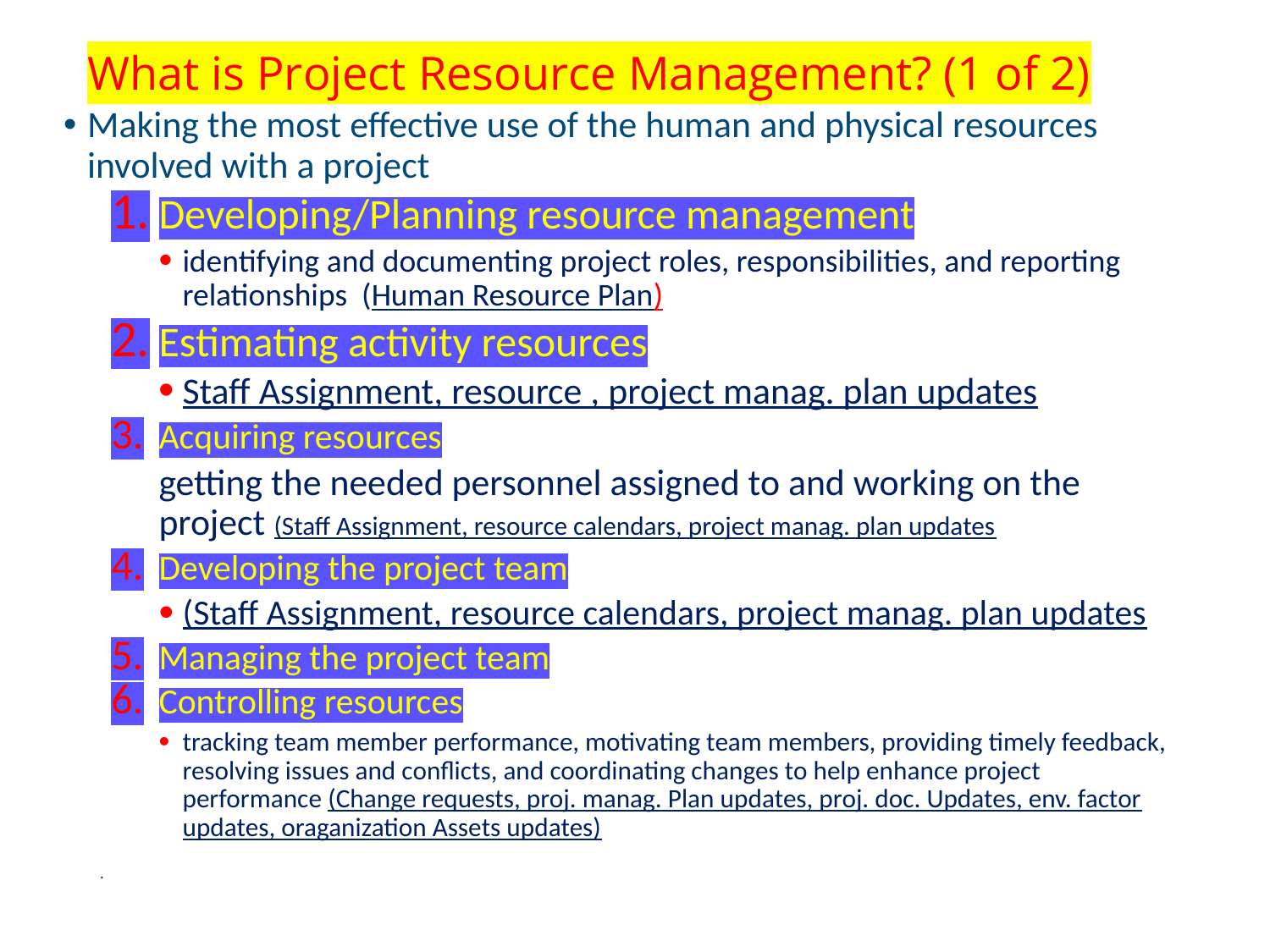

# What is Project Resource Management? (1 of 2)
Making the most effective use of the human and physical resources involved with a project
Developing/Planning resource management
identifying and documenting project roles, responsibilities, and reporting relationships  (Human Resource Plan)
Estimating activity resources
Staff Assignment, resource , project manag. plan updates
Acquiring resources
getting the needed personnel assigned to and working on the project (Staff Assignment, resource calendars, project manag. plan updates
Developing the project team
(Staff Assignment, resource calendars, project manag. plan updates
Managing the project team
Controlling resources
tracking team member performance, motivating team members, providing timely feedback, resolving issues and conflicts, and coordinating changes to help enhance project performance (Change requests, proj. manag. Plan updates, proj. doc. Updates, env. factor updates, oraganization Assets updates)
.